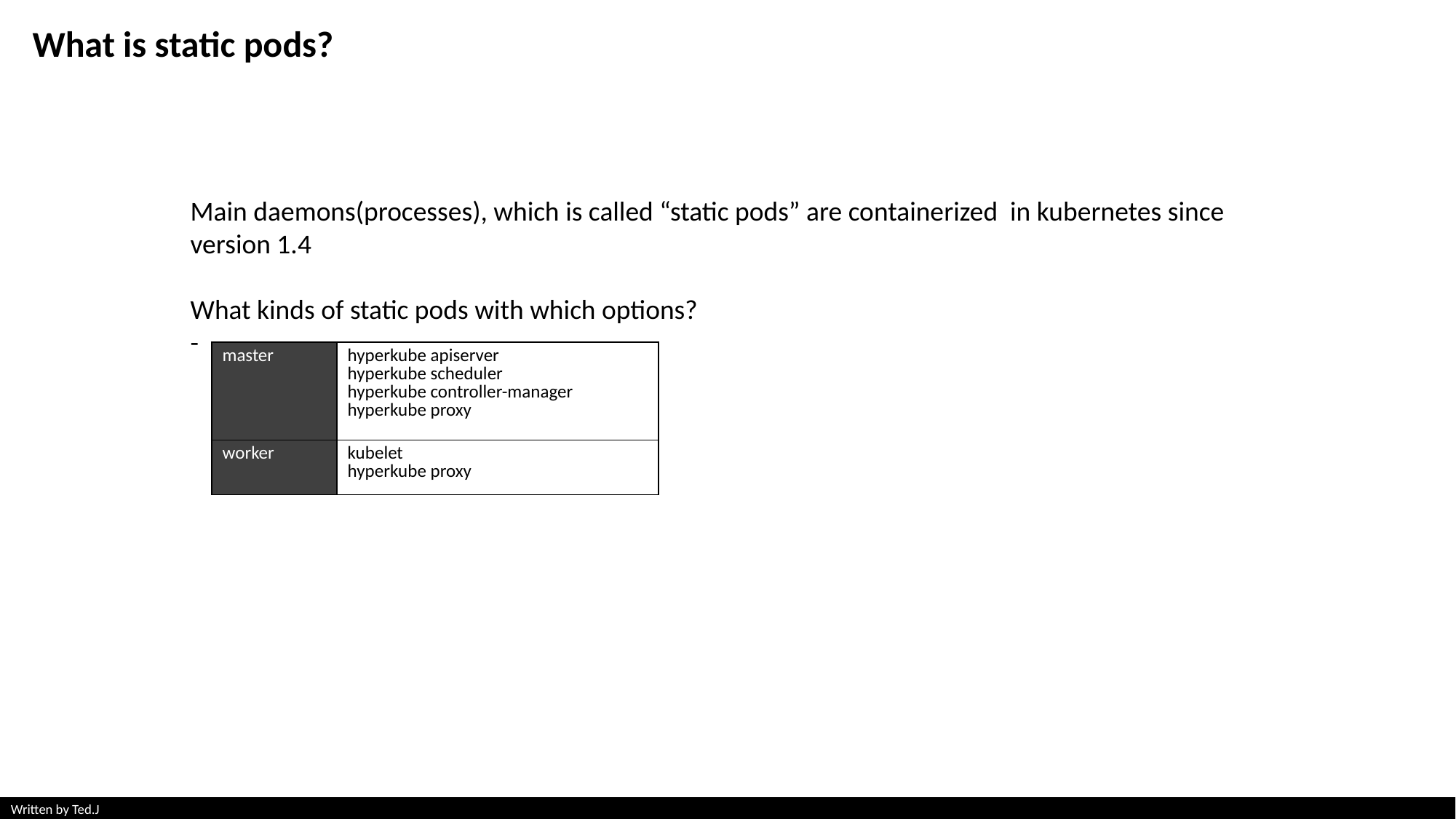

What is static pods?
Main daemons(processes), which is called “static pods” are containerized  in kubernetes since version 1.4

What kinds of static pods with which options?
-
| master | hyperkube apiserver hyperkube scheduler hyperkube controller-manager hyperkube proxy |
| --- | --- |
| worker | kubelet hyperkube proxy |